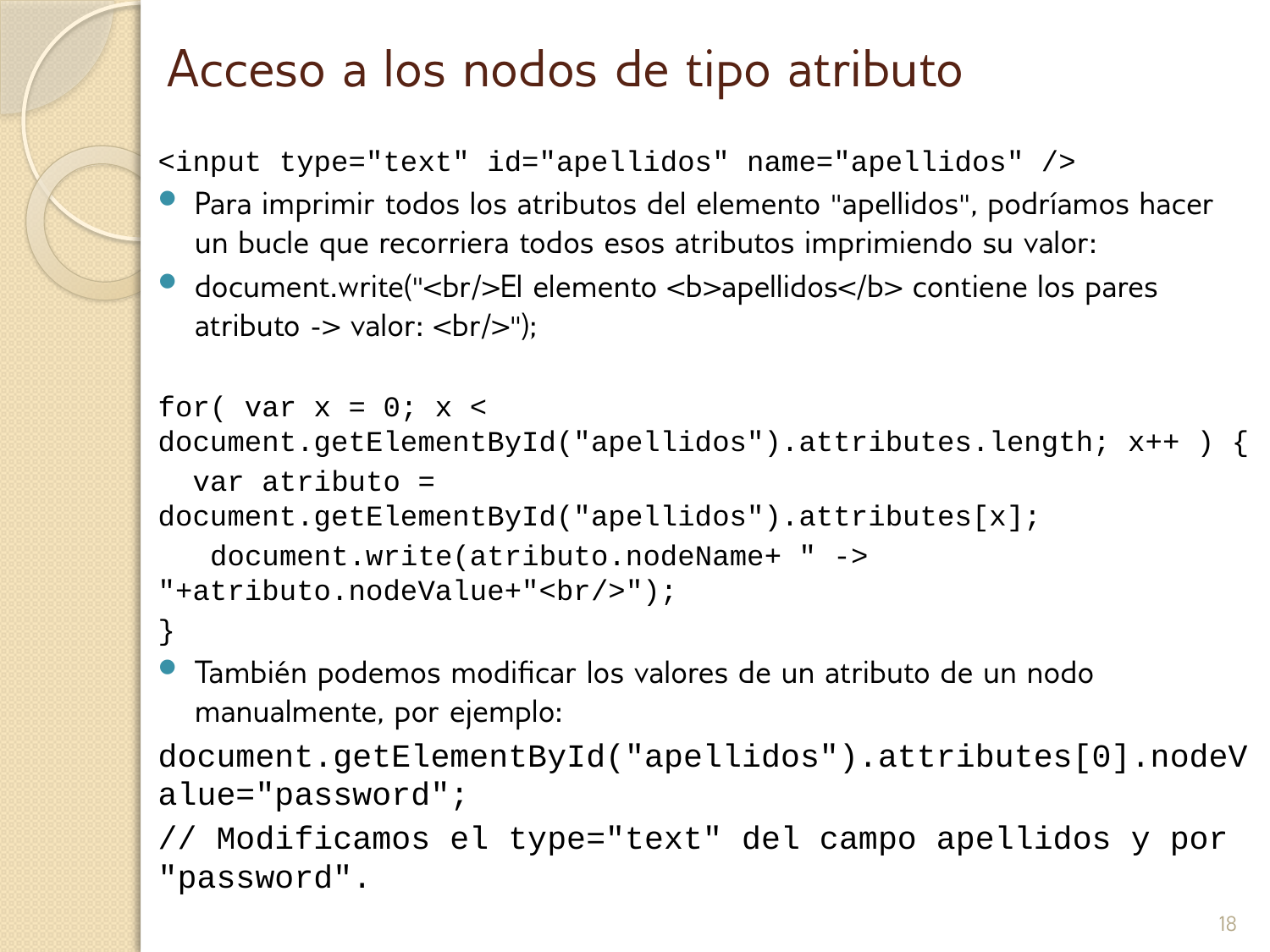

# Acceso a los nodos de tipo atributo

<input type="text" id="apellidos" name="apellidos" />
Para imprimir todos los atributos del elemento "apellidos", podríamos hacer un bucle que recorriera todos esos atributos imprimiendo su valor:
document.write("<br/>El elemento <b>apellidos</b> contiene los pares atributo -> valor: <br/>");

for( var x = 0; x < document.getElementById("apellidos").attributes.length; x++ ) {
  var atributo = document.getElementById("apellidos").attributes[x];
   document.write(atributo.nodeName+ " -> "+atributo.nodeValue+"<br/>");
}
También podemos modificar los valores de un atributo de un nodo manualmente, por ejemplo:
document.getElementById("apellidos").attributes[0].nodeValue="password";
// Modificamos el type="text" del campo apellidos y por "password".

18